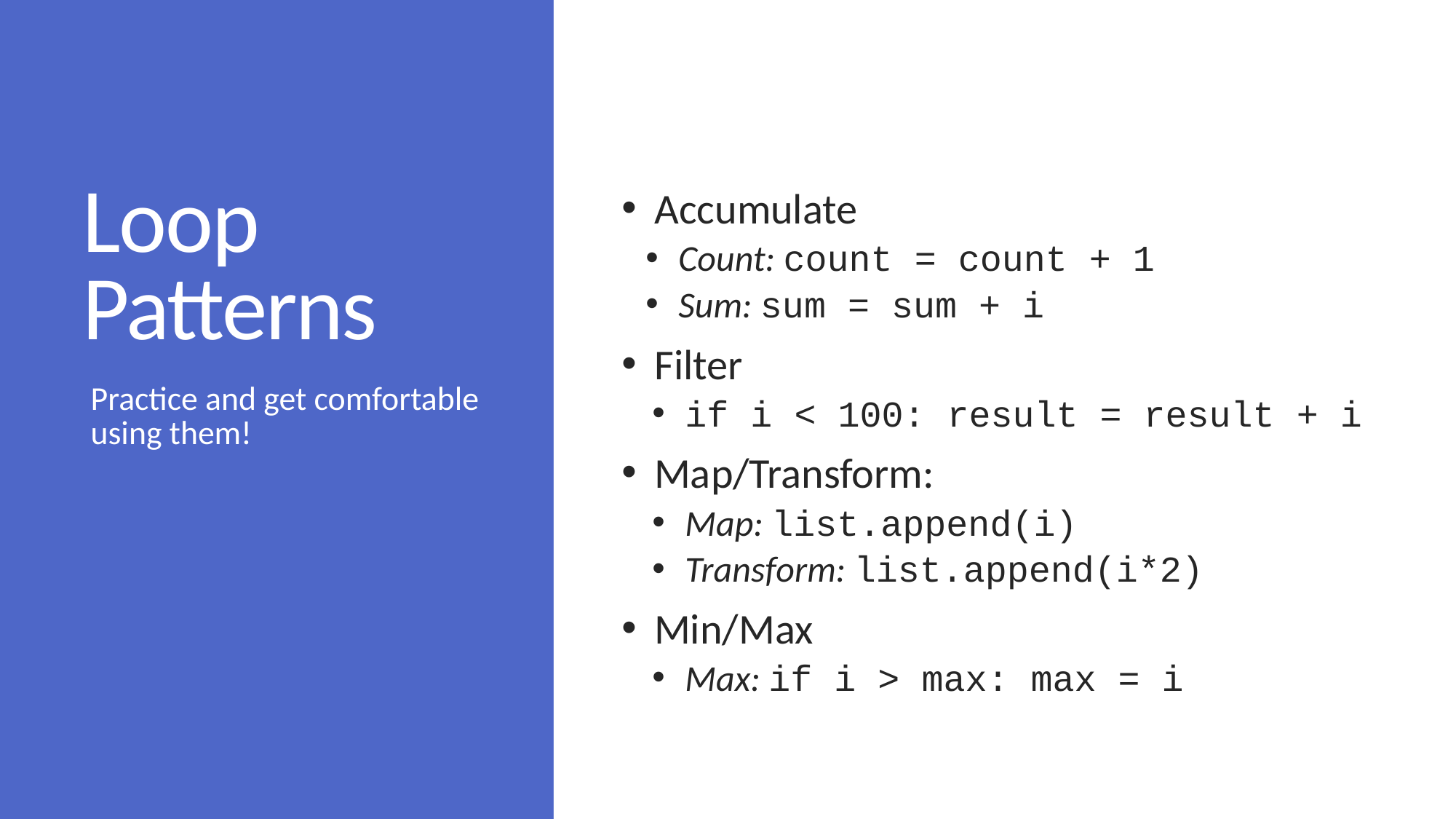

# Loop Patterns
Accumulate
Count: count = count + 1
Sum: sum = sum + i
Filter
if i < 100: result = result + i
Map/Transform:
Map: list.append(i)
Transform: list.append(i*2)
Min/Max
Max: if i > max: max = i
Practice and get comfortable using them!